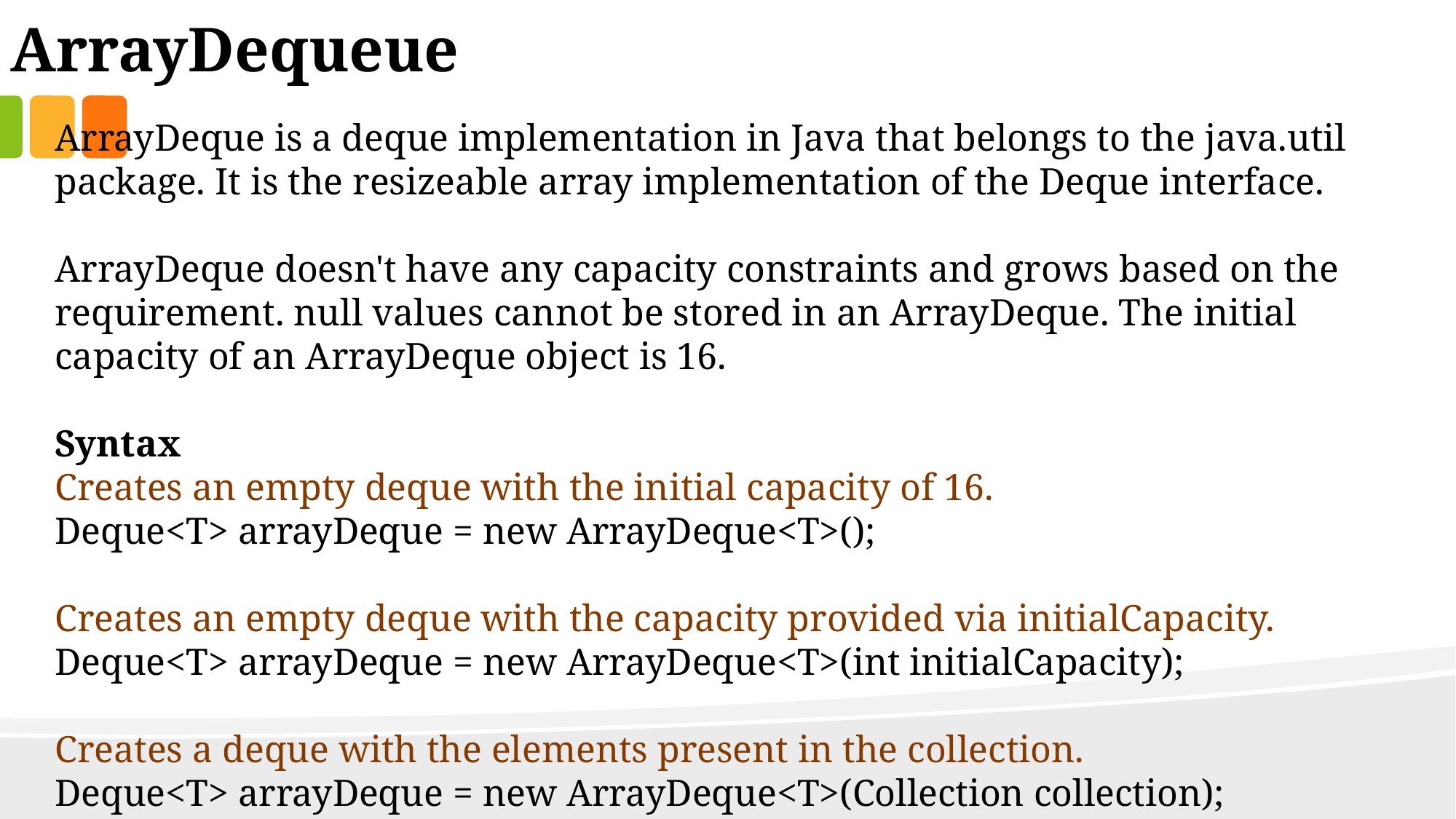

ArrayDequeue
ArrayDeque is a deque implementation in Java that belongs to the java.util package. It is the resizeable array implementation of the Deque interface.

ArrayDeque doesn't have any capacity constraints and grows based on the requirement. null values cannot be stored in an ArrayDeque. The initial capacity of an ArrayDeque object is 16.

Syntax
Creates an empty deque with the initial capacity of 16.
Deque<T> arrayDeque = new ArrayDeque<T>();

Creates an empty deque with the capacity provided via initialCapacity.
Deque<T> arrayDeque = new ArrayDeque<T>(int initialCapacity);

Creates a deque with the elements present in the collection.
Deque<T> arrayDeque = new ArrayDeque<T>(Collection collection);